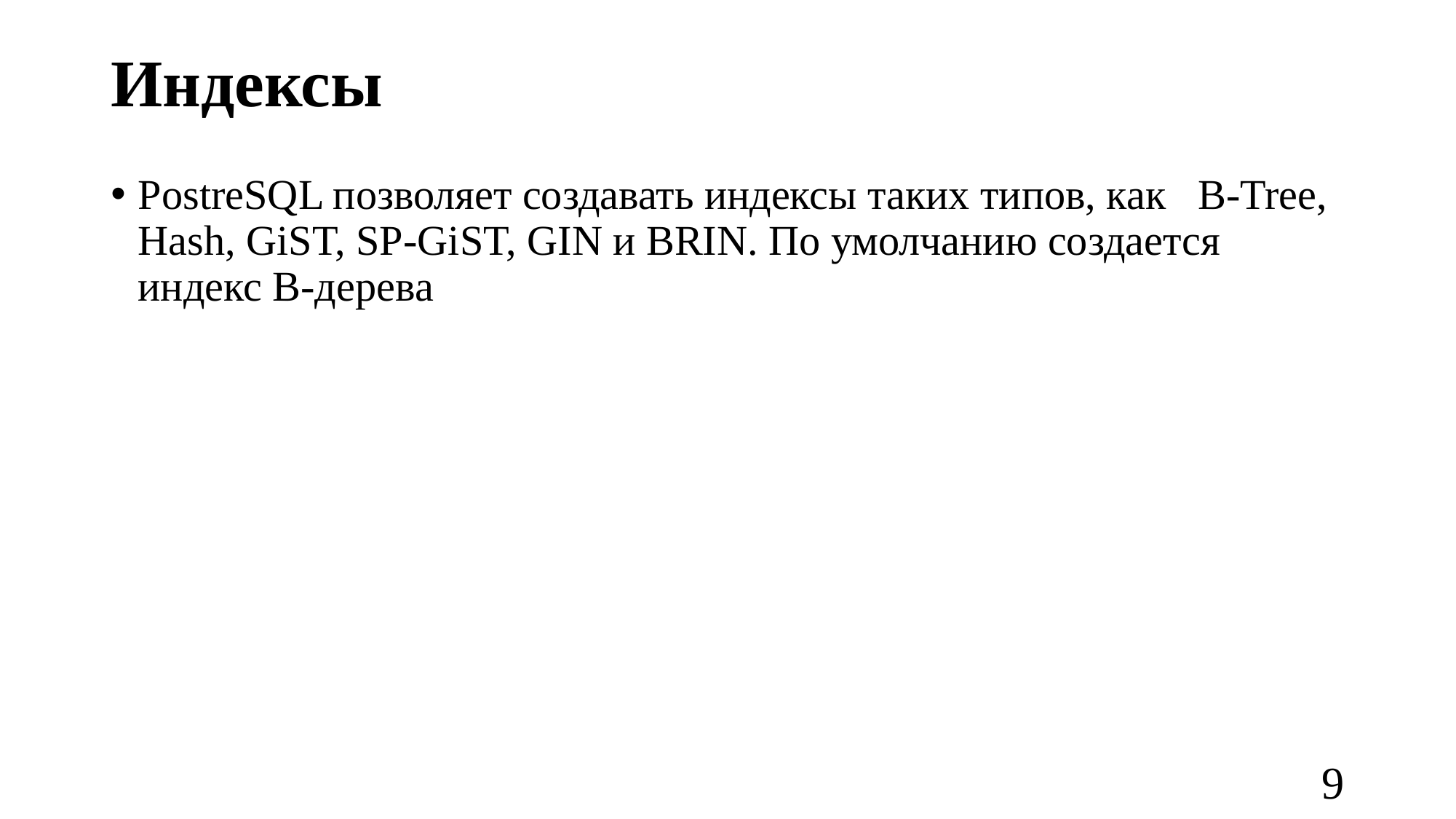

# Индексы
PostreSQL позволяет создавать индексы таких типов, как   B-Tree, Hash, GiST, SP-GiST, GIN и BRIN. По умолчанию создается индекс B-дерева
9